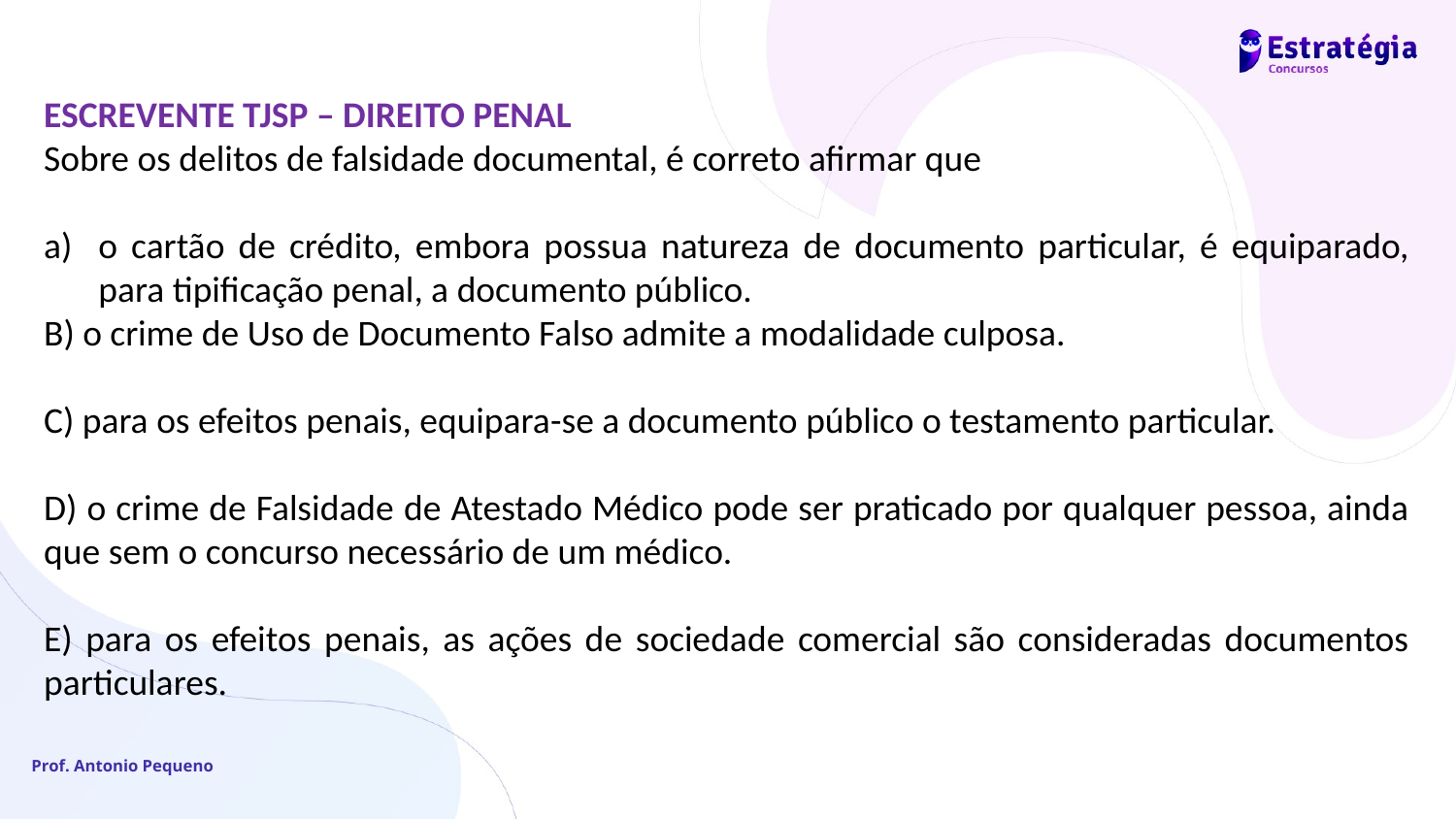

ESCREVENTE TJSP – DIREITO PENAL
Sobre os delitos de falsidade documental, é correto afirmar que

o cartão de crédito, embora possua natureza de documento particular, é equiparado, para tipificação penal, a documento público.
B) o crime de Uso de Documento Falso admite a modalidade culposa.

C) para os efeitos penais, equipara-se a documento público o testamento particular.

D) o crime de Falsidade de Atestado Médico pode ser praticado por qualquer pessoa, ainda que sem o concurso necessário de um médico.

E) para os efeitos penais, as ações de sociedade comercial são consideradas documentos particulares.

Prof. Antonio Pequeno